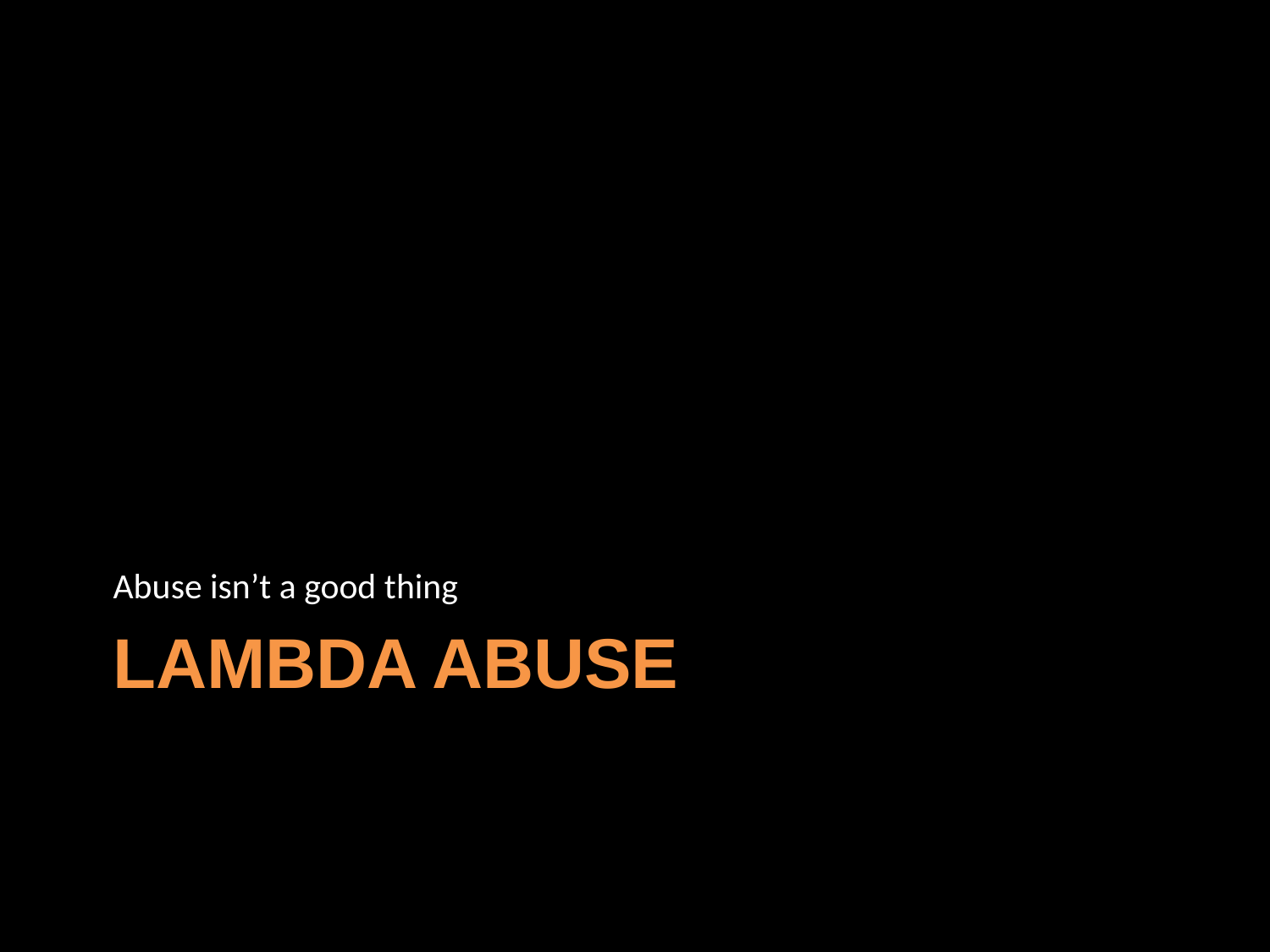

Abuse isn’t a good thing
# Lambda Abuse